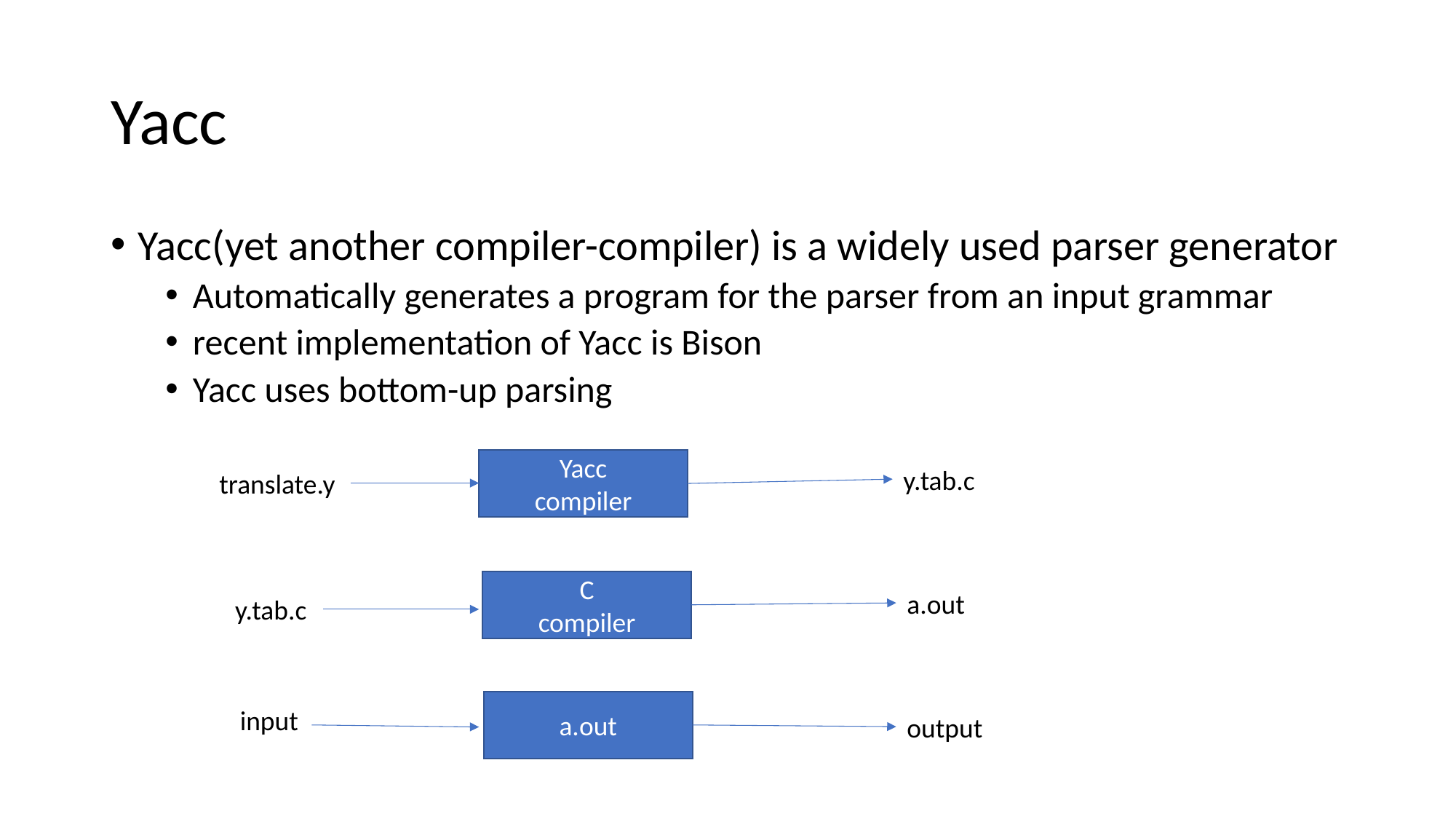

# Yacc
Yacc(yet another compiler-compiler) is a widely used parser generator
Automatically generates a program for the parser from an input grammar
recent implementation of Yacc is Bison
Yacc uses bottom-up parsing
Yacc
compiler
y.tab.c
translate.y
C
compiler
a.out
y.tab.c
a.out
input
output